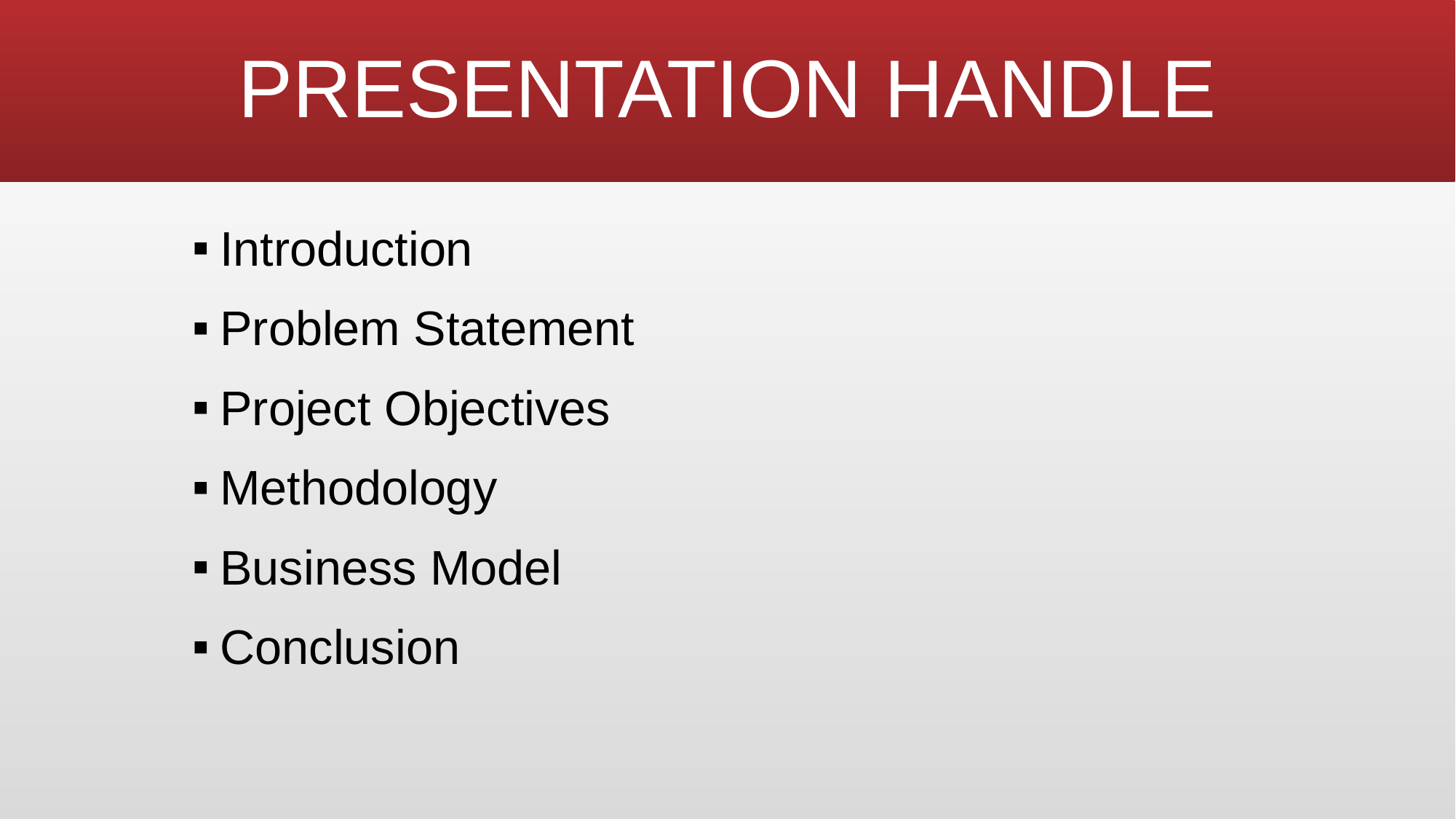

# PRESENTATION HANDLE
Introduction
Problem Statement
Project Objectives
Methodology
Business Model
Conclusion